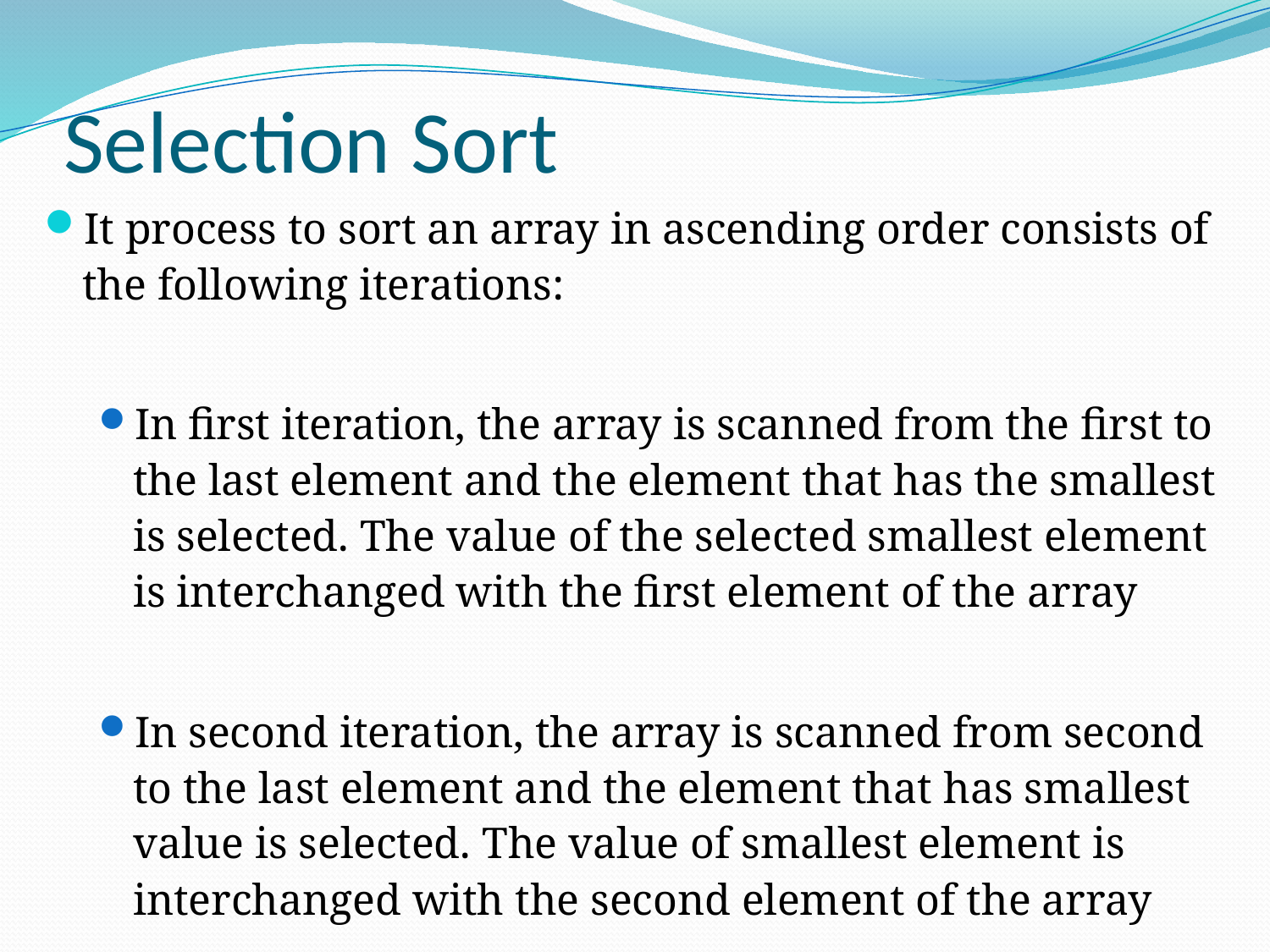

# Selection Sort
It process to sort an array in ascending order consists of the following iterations:

In first iteration, the array is scanned from the first to the last element and the element that has the smallest is selected. The value of the selected smallest element is interchanged with the first element of the array

In second iteration, the array is scanned from second to the last element and the element that has smallest value is selected. The value of smallest element is interchanged with the second element of the array

This process is repeated until the entire array is sorted